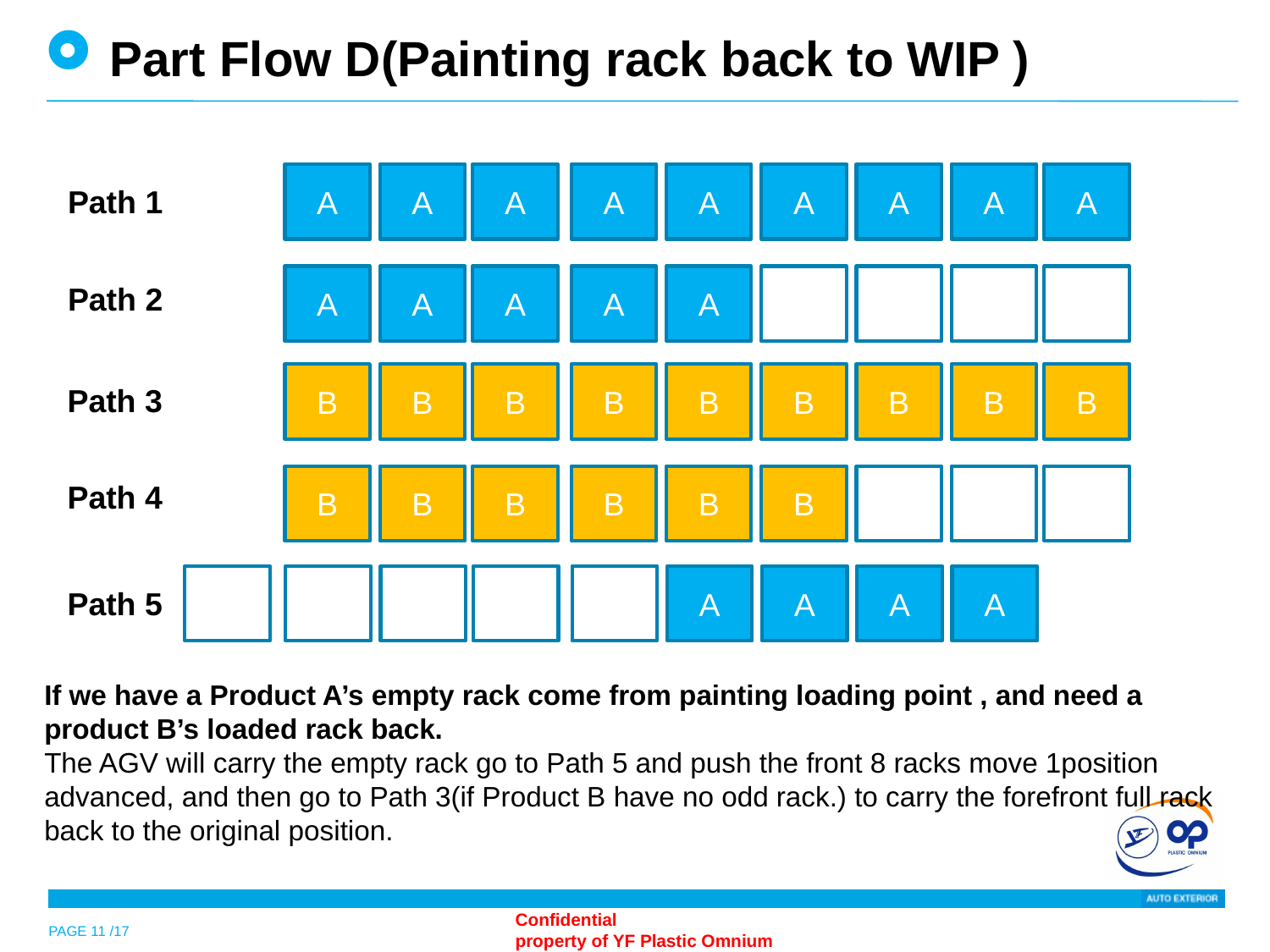

Part Flow D(Painting rack back to WIP )
A
A
A
A
A
A
A
A
A
Path 1
A
A
A
A
A

Path 2
B
B
B
B
B
B
B
B
B
Path 3
B
B
B
B
B
B

Path 4

A
A
A
A
Path 5
If we have a Product A’s empty rack come from painting loading point , and need a product B’s loaded rack back.
The AGV will carry the empty rack go to Path 5 and push the front 8 racks move 1position advanced, and then go to Path 3(if Product B have no odd rack.) to carry the forefront full rack back to the original position.
PAGE 11 /17